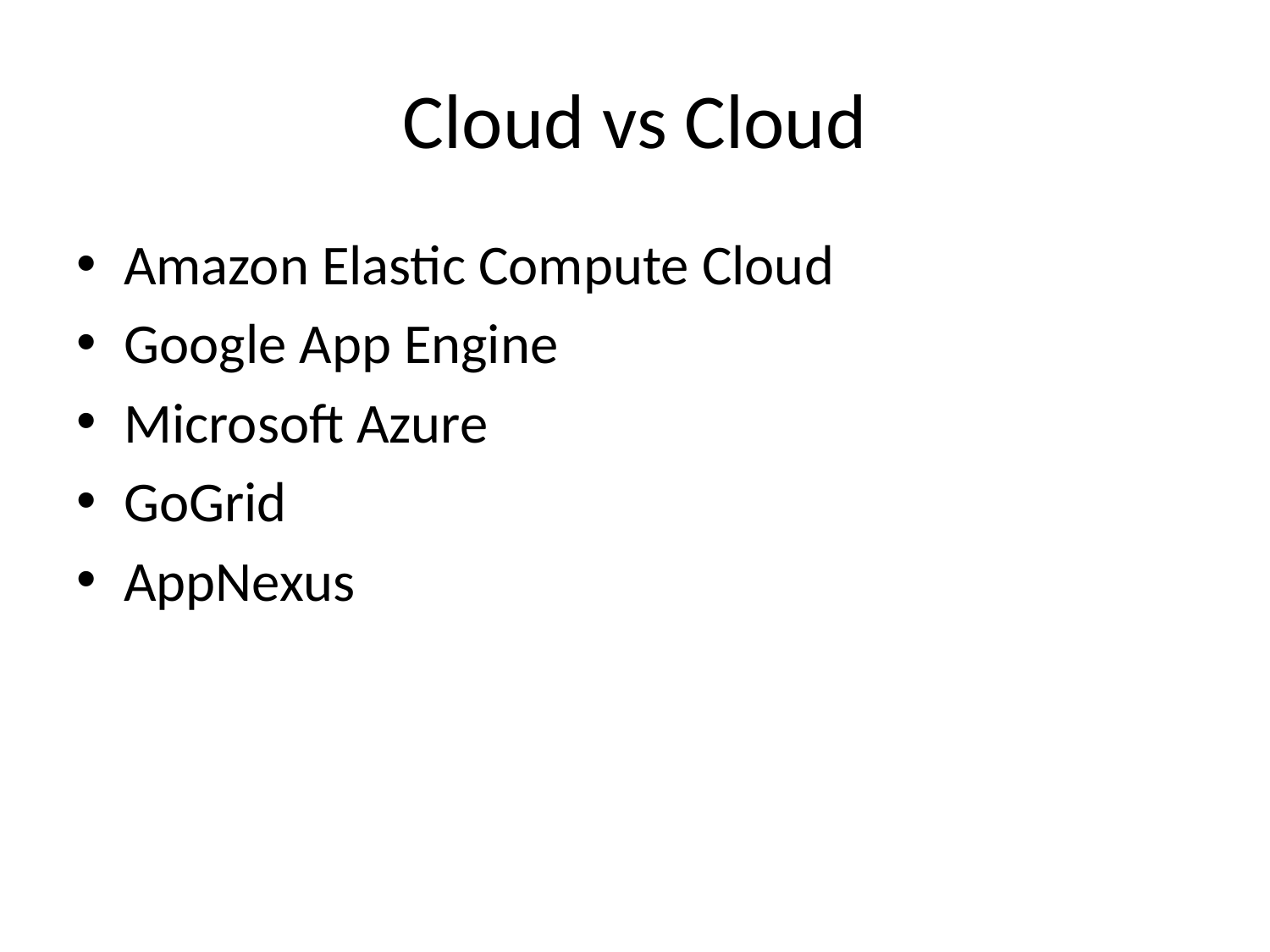

# Cloud vs Cloud
Amazon Elastic Compute Cloud
Google App Engine
Microsoft Azure
GoGrid
AppNexus